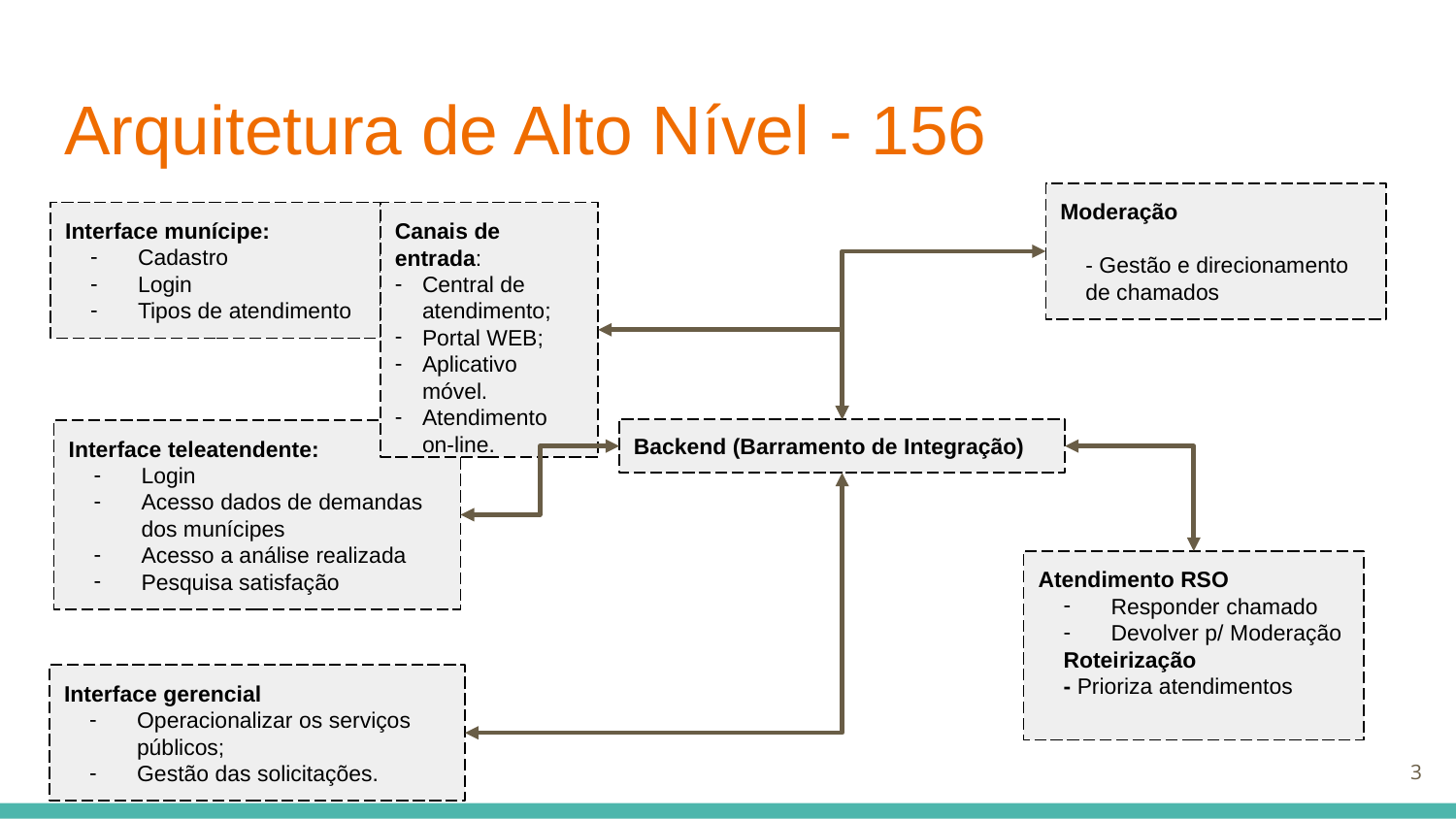

# Arquitetura de Alto Nível - 156
Moderação

- Gestão e direcionamento de chamados
Interface munícipe:
Cadastro
Login
Tipos de atendimento
Canais de entrada:
Central de atendimento;
Portal WEB;
Aplicativo móvel.
Atendimento on-line.

Backend (Barramento de Integração)
Interface teleatendente:
Login
Acesso dados de demandas dos munícipes
Acesso a análise realizada
Pesquisa satisfação
Atendimento RSO
Responder chamado
Devolver p/ Moderação
Roteirização
- Prioriza atendimentos

Interface gerencial
Operacionalizar os serviços públicos;
Gestão das solicitações.
3